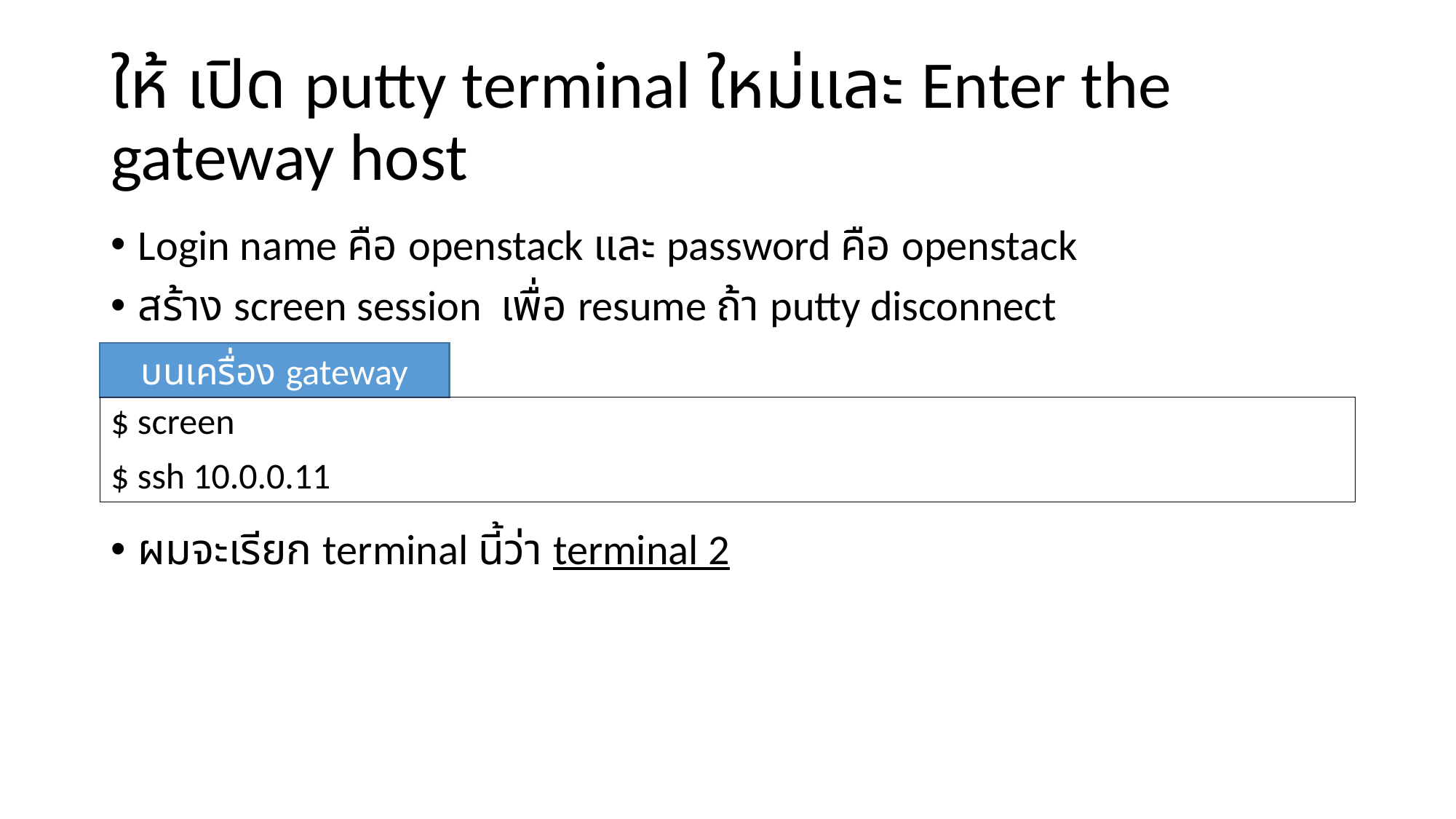

# ให้ เปิด putty terminal ใหม่และ Enter the gateway host
Login name คือ openstack และ password คือ openstack
สร้าง screen session  เพื่อ resume ถ้า putty disconnect

ผมจะเรียก terminal นี้ว่า terminal 2
บนเครื่อง gateway
$ screen
$ ssh 10.0.0.11